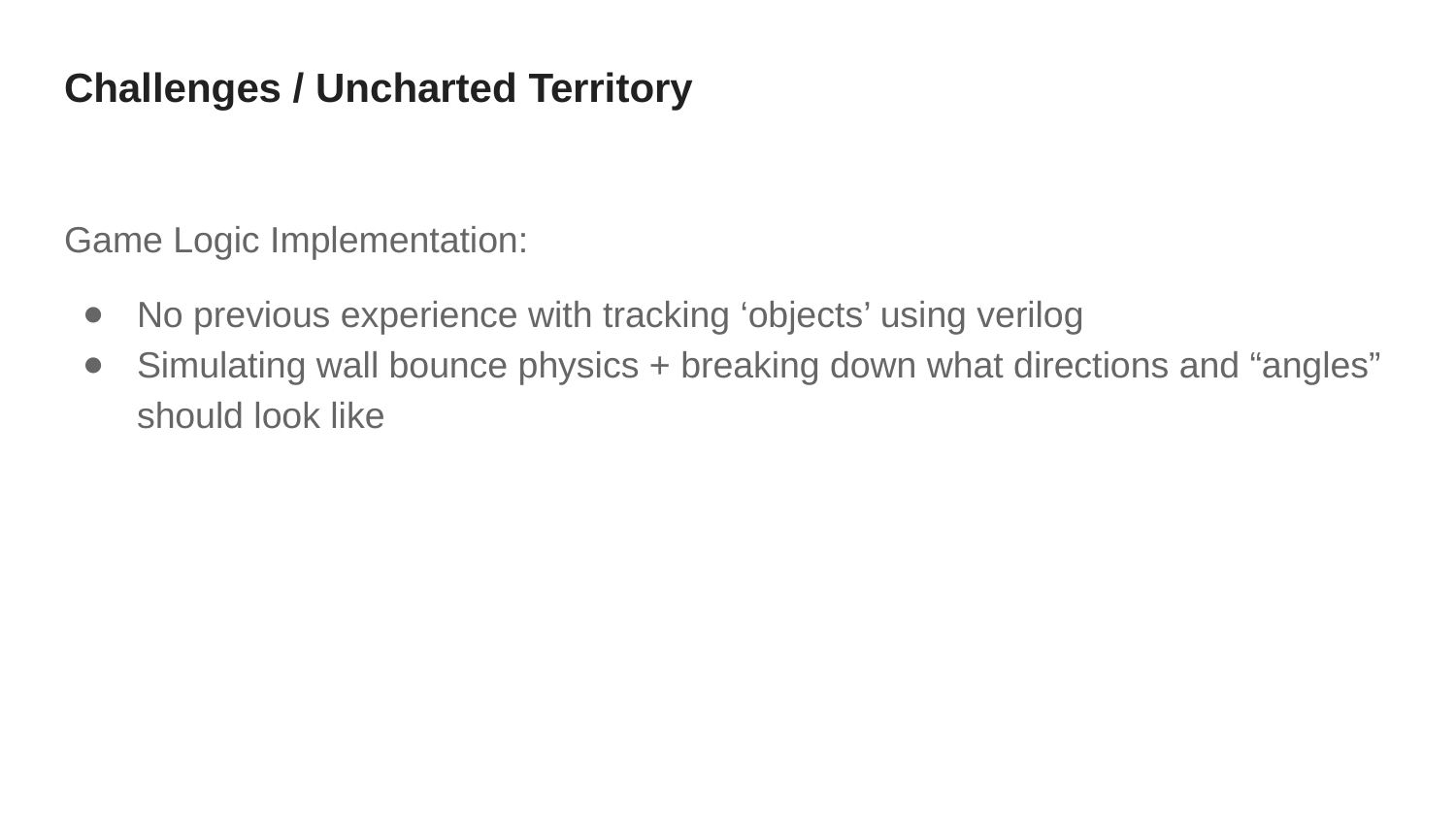

# Challenges / Uncharted Territory

Game Logic Implementation:
No previous experience with tracking ‘objects’ using verilog
Simulating wall bounce physics + breaking down what directions and “angles” should look like